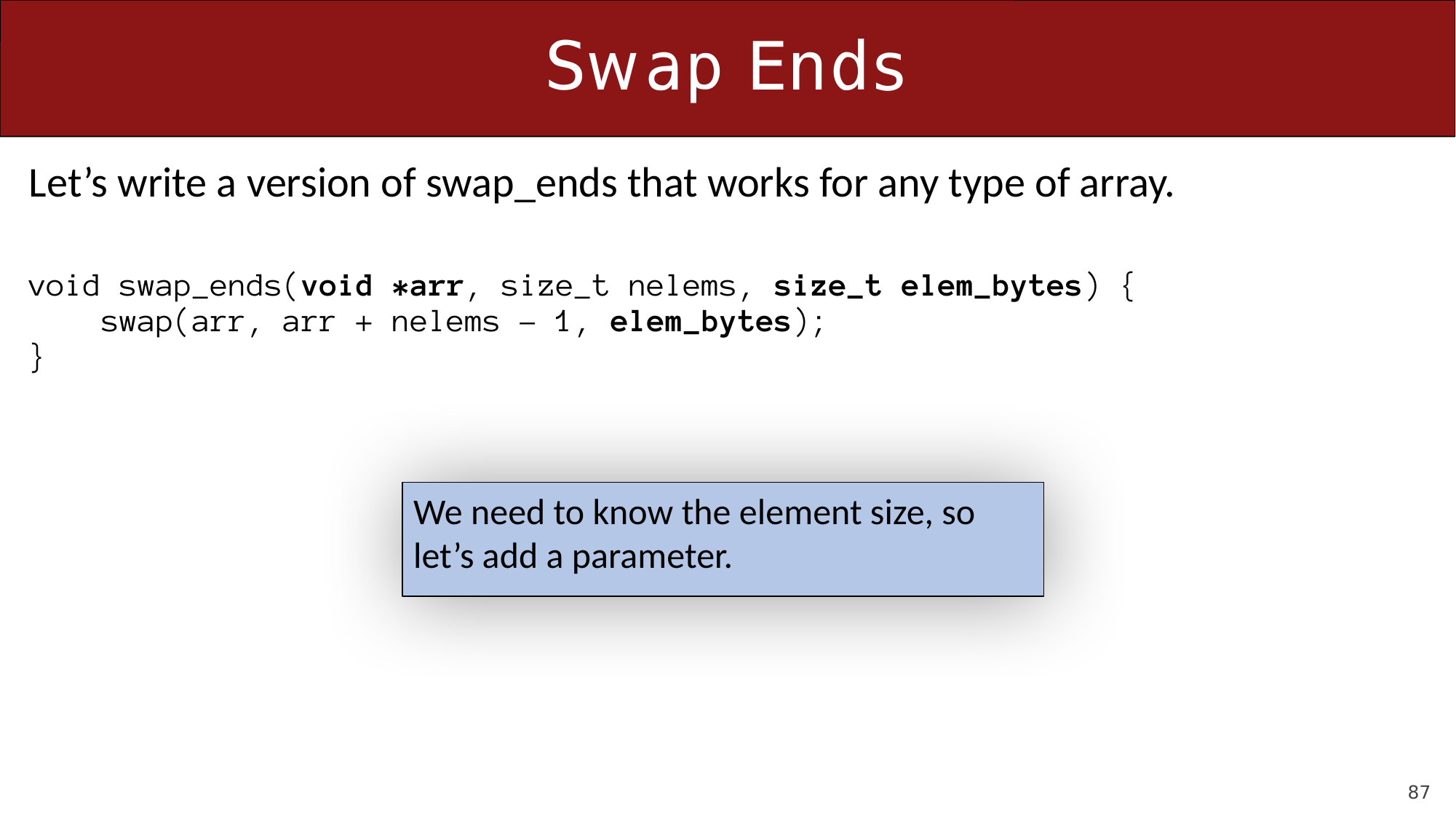

# Swap Ends
Let’s write a version of swap_ends that works for any type of array.

void swap_ends(void *arr, size_t nelems, size_t elem_bytes) {
    swap(arr, arr + nelems – 1, elem_bytes);
}

We need to know the element size, so let’s add a parameter.